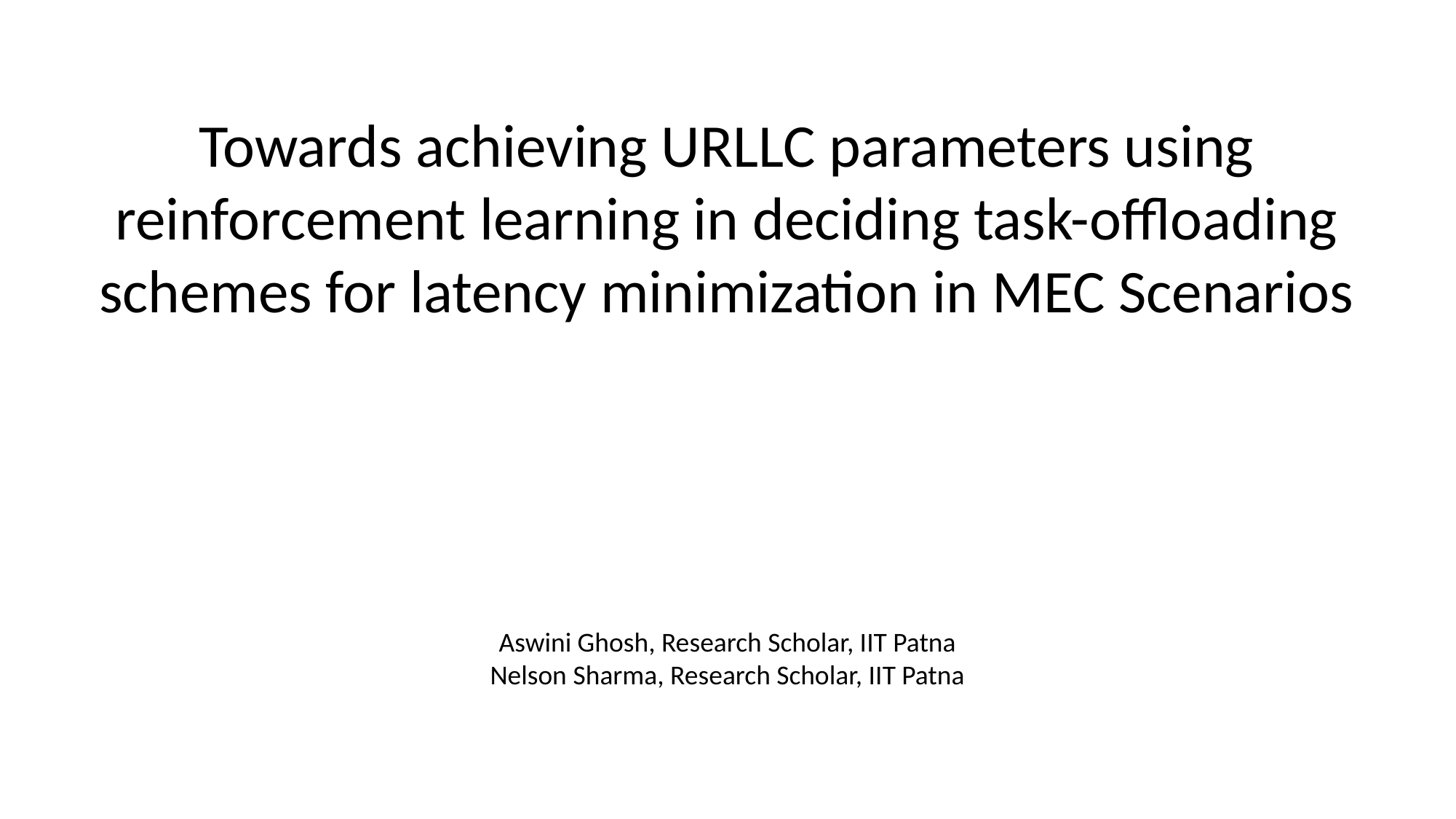

Towards achieving URLLC parameters using reinforcement learning in deciding task-offloading schemes for latency minimization in MEC Scenarios
Aswini Ghosh, Research Scholar, IIT Patna
Nelson Sharma, Research Scholar, IIT Patna